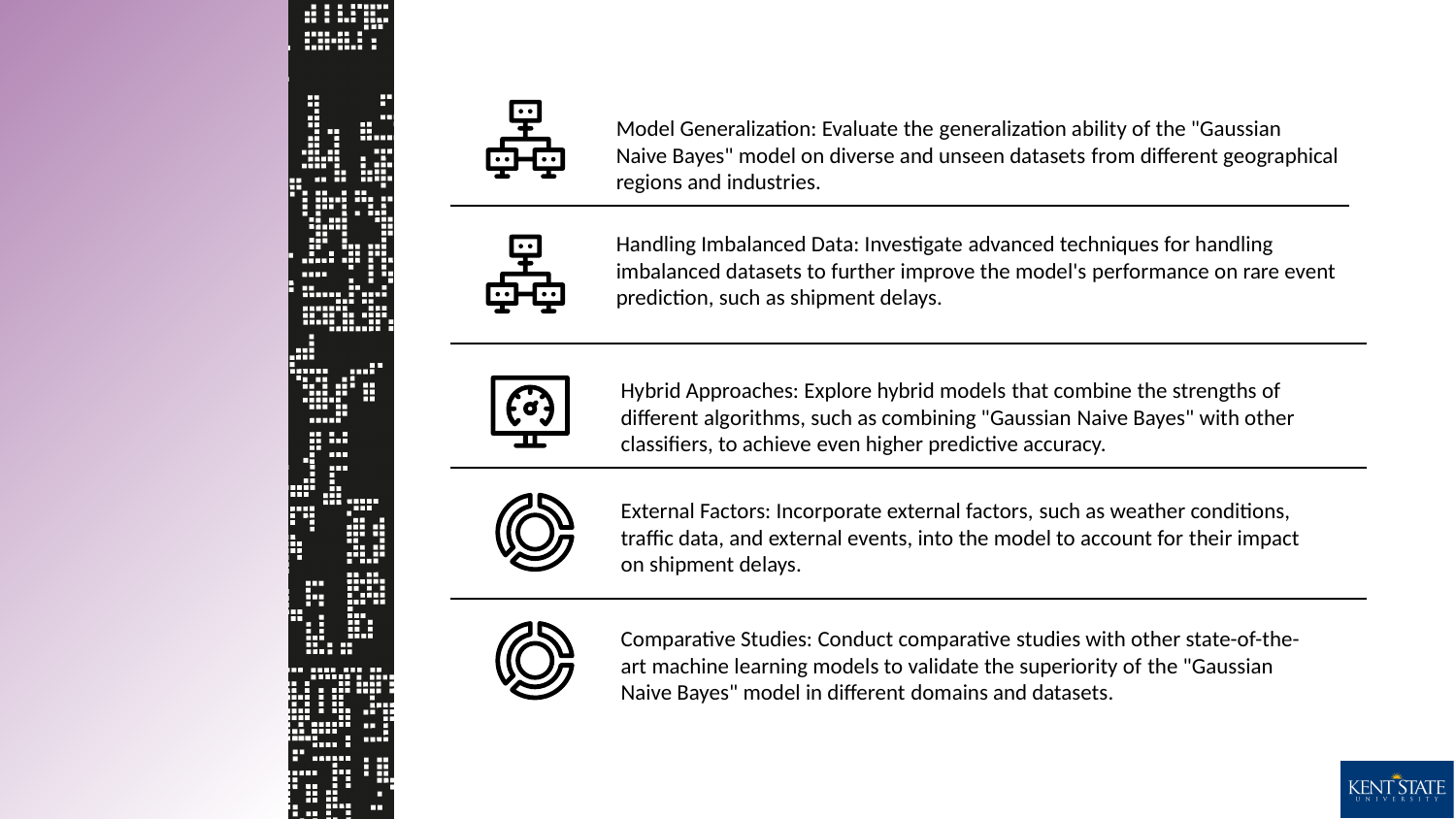

Model Generalization: Evaluate the generalization ability of the "Gaussian Naive Bayes" model on diverse and unseen datasets from different geographical regions and industries.​

Handling Imbalanced Data: Investigate advanced techniques for handling imbalanced datasets to further improve the model's performance on rare event prediction, such as shipment delays.​

Hybrid Approaches: Explore hybrid models that combine the strengths of different algorithms, such as combining "Gaussian Naive Bayes" with other classifiers, to achieve even higher predictive accuracy.​

External Factors: Incorporate external factors, such as weather conditions, traffic data, and external events, into the model to account for their impact on shipment delays.​

Comparative Studies: Conduct comparative studies with other state-of-the-art machine learning models to validate the superiority of the "Gaussian Naive Bayes" model in different domains and datasets.​